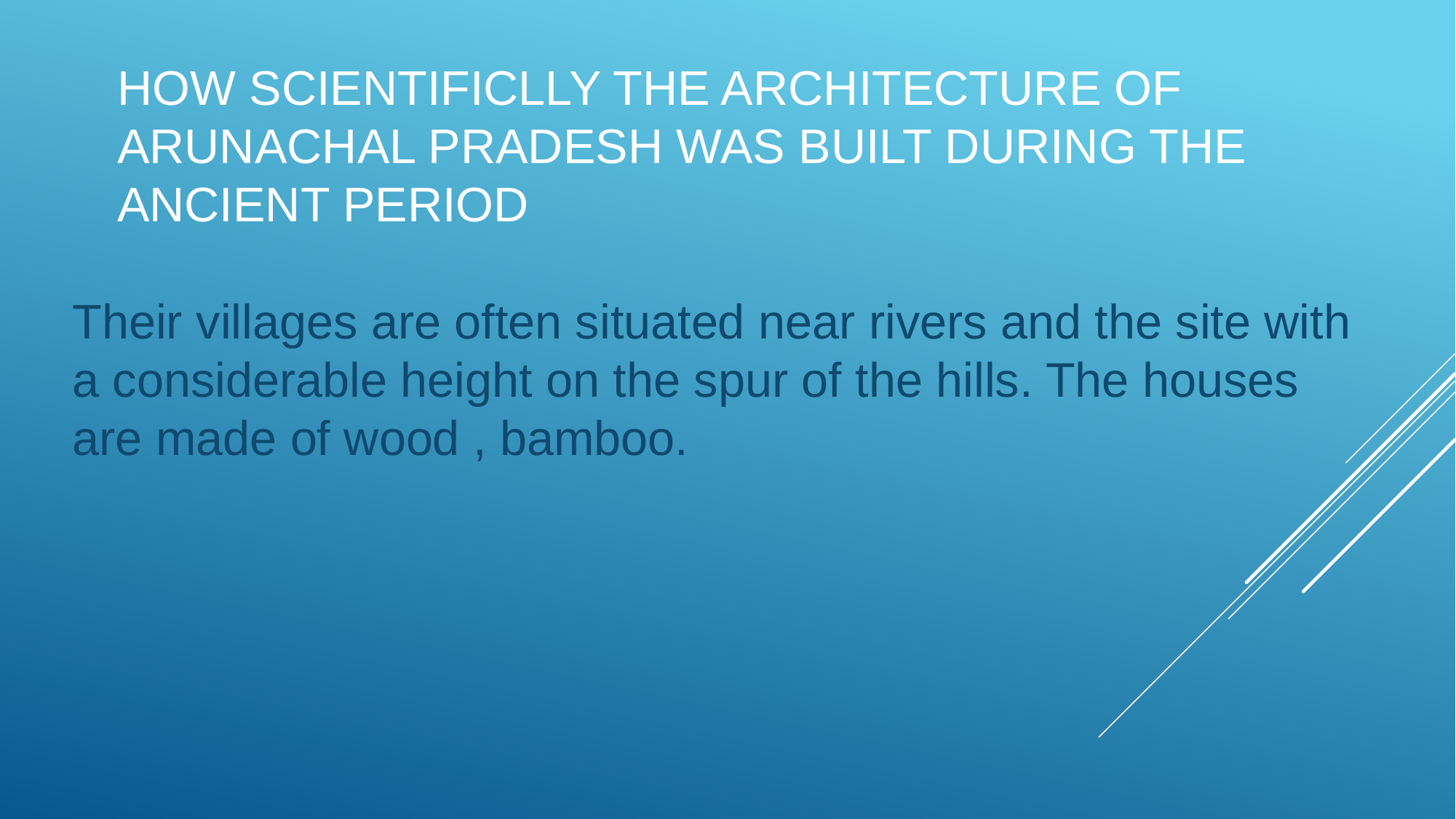

# how scientificlly the architecture of arunachal Pradesh was built during the ancient period
Their villages are often situated near rivers and the site with a considerable height on the spur of the hills. The houses are made of wood , bamboo.